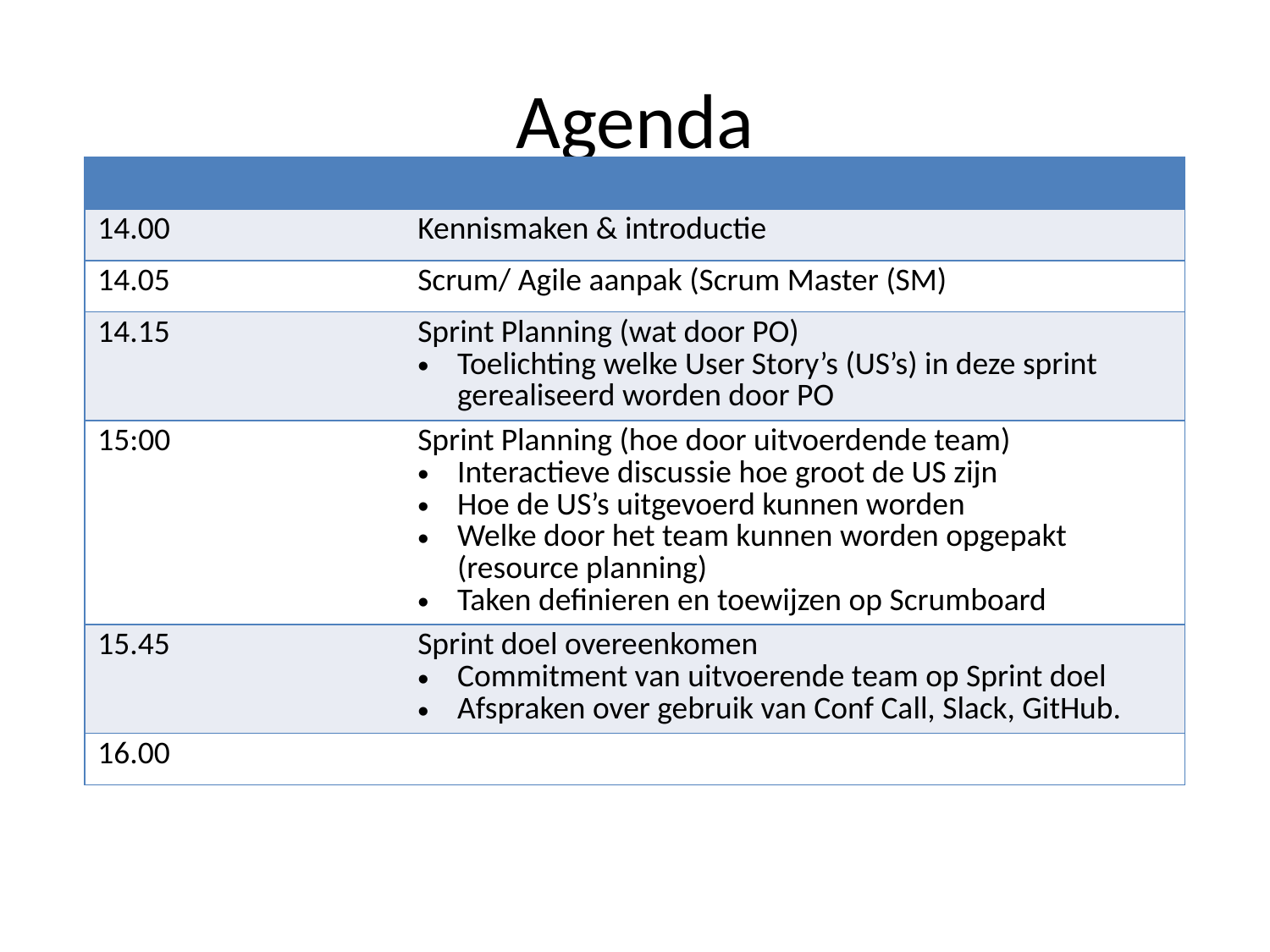

# Agenda
|  |  |
| --- | --- |
| 14.00 | Kennismaken & introductie |
| 14.05 | Scrum/ Agile aanpak (Scrum Master (SM) |
| 14.15 | Sprint Planning (wat door PO) Toelichting welke User Story’s (US’s) in deze sprint gerealiseerd worden door PO |
| 15:00 | Sprint Planning (hoe door uitvoerdende team) Interactieve discussie hoe groot de US zijn Hoe de US’s uitgevoerd kunnen worden Welke door het team kunnen worden opgepakt (resource planning) Taken definieren en toewijzen op Scrumboard |
| 15.45 | Sprint doel overeenkomen Commitment van uitvoerende team op Sprint doel Afspraken over gebruik van Conf Call, Slack, GitHub. |
| 16.00 |  |